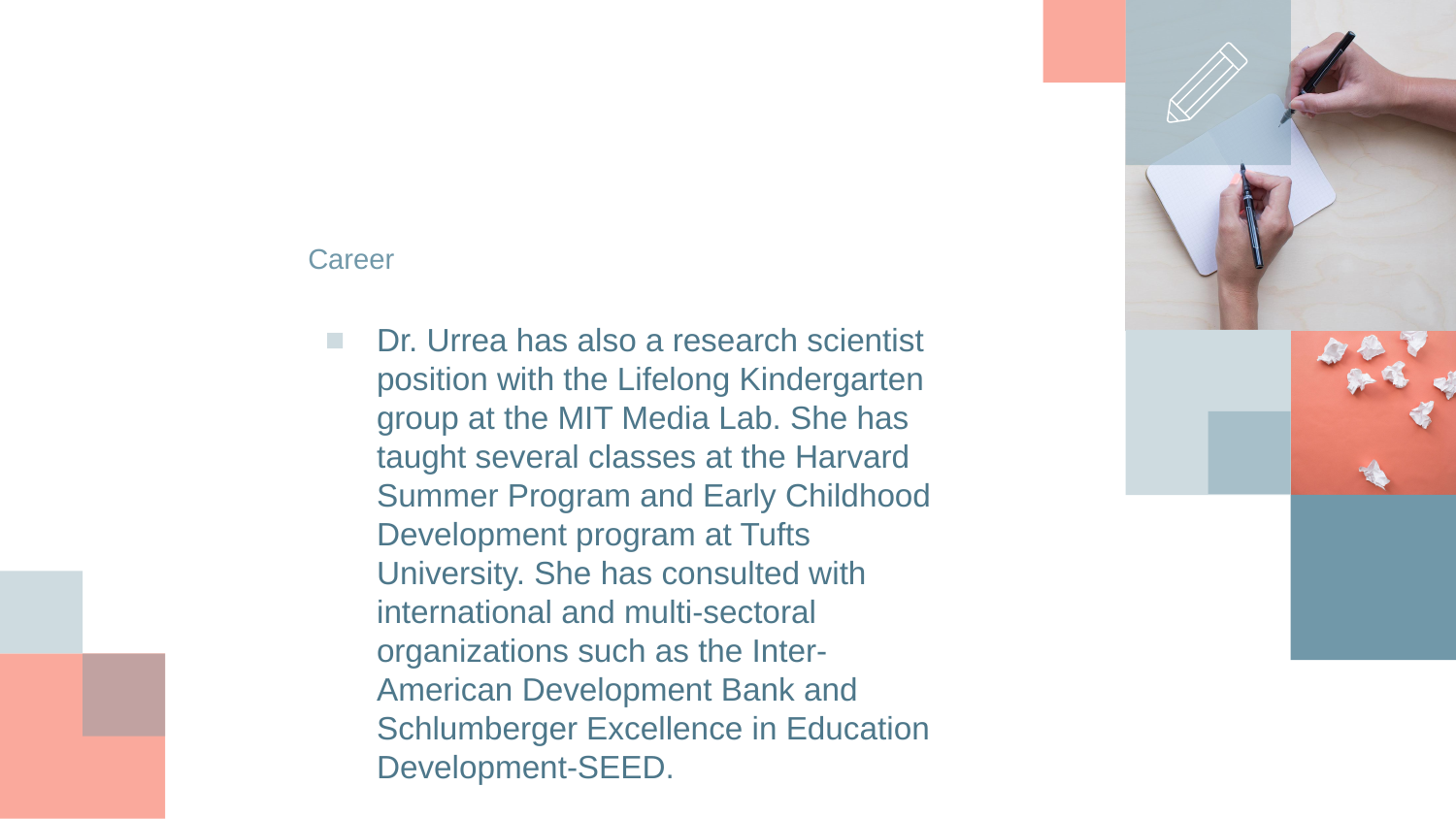

# Career
Dr. Urrea has also a research scientist position with the Lifelong Kindergarten group at the MIT Media Lab. She has taught several classes at the Harvard Summer Program and Early Childhood Development program at Tufts University. She has consulted with international and multi-sectoral organizations such as the Inter-American Development Bank and Schlumberger Excellence in Education Development-SEED.